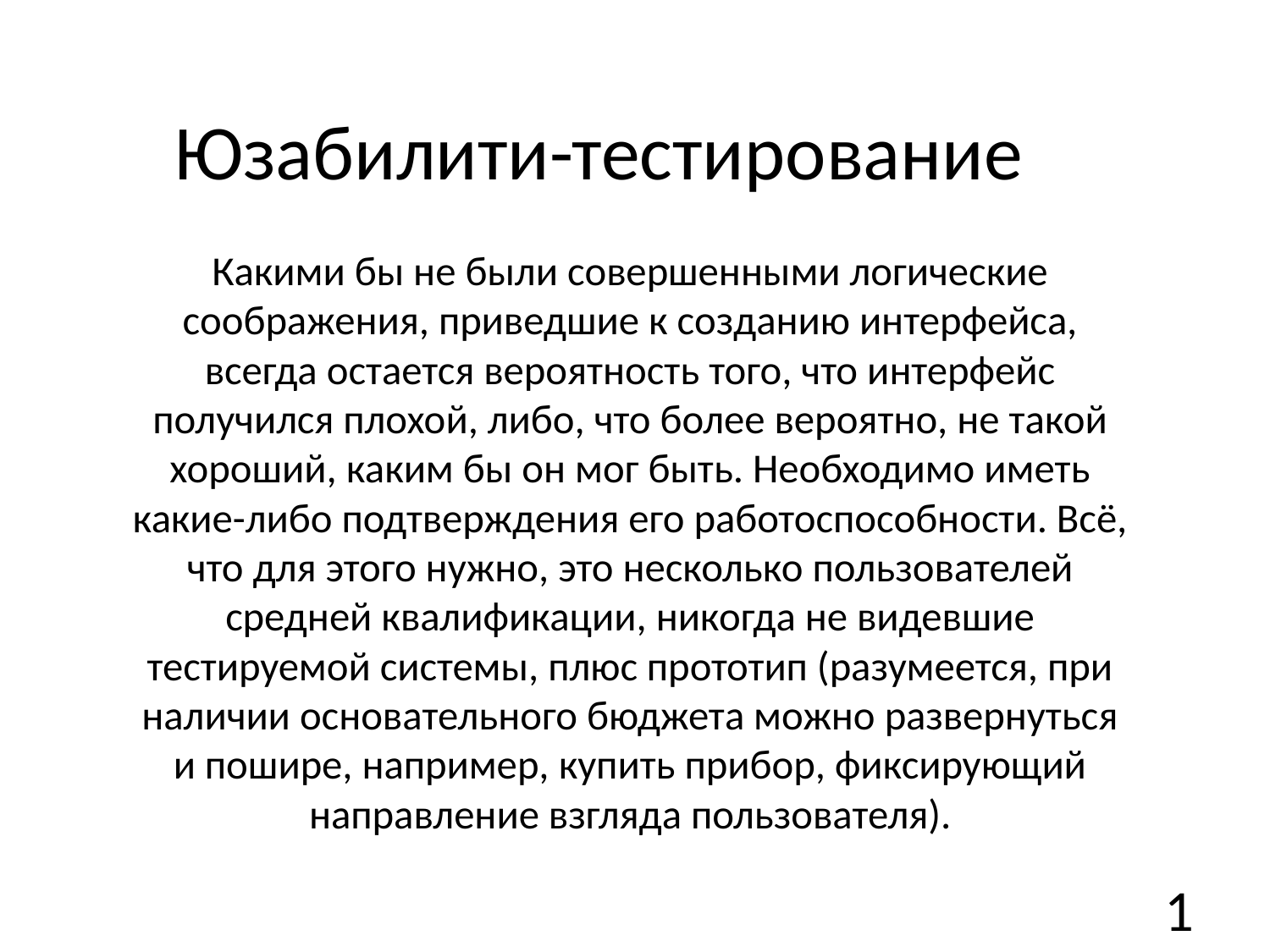

# Юзабилити-тестирование
Какими бы не были совершенными логические соображения, приведшие к созданию интерфейса, всегда остается вероятность того, что интерфейс получился плохой, либо, что более вероятно, не такой хороший, каким бы он мог быть. Необходимо иметь какие-либо подтверждения его работоспособности. Всё, что для этого нужно, это несколько пользователей средней квалификации, никогда не видевшие тестируемой системы, плюс прототип (разумеется, при наличии основательного бюджета можно развернуться и пошире, например, купить прибор, фиксирующий направление взгляда пользователя).
1